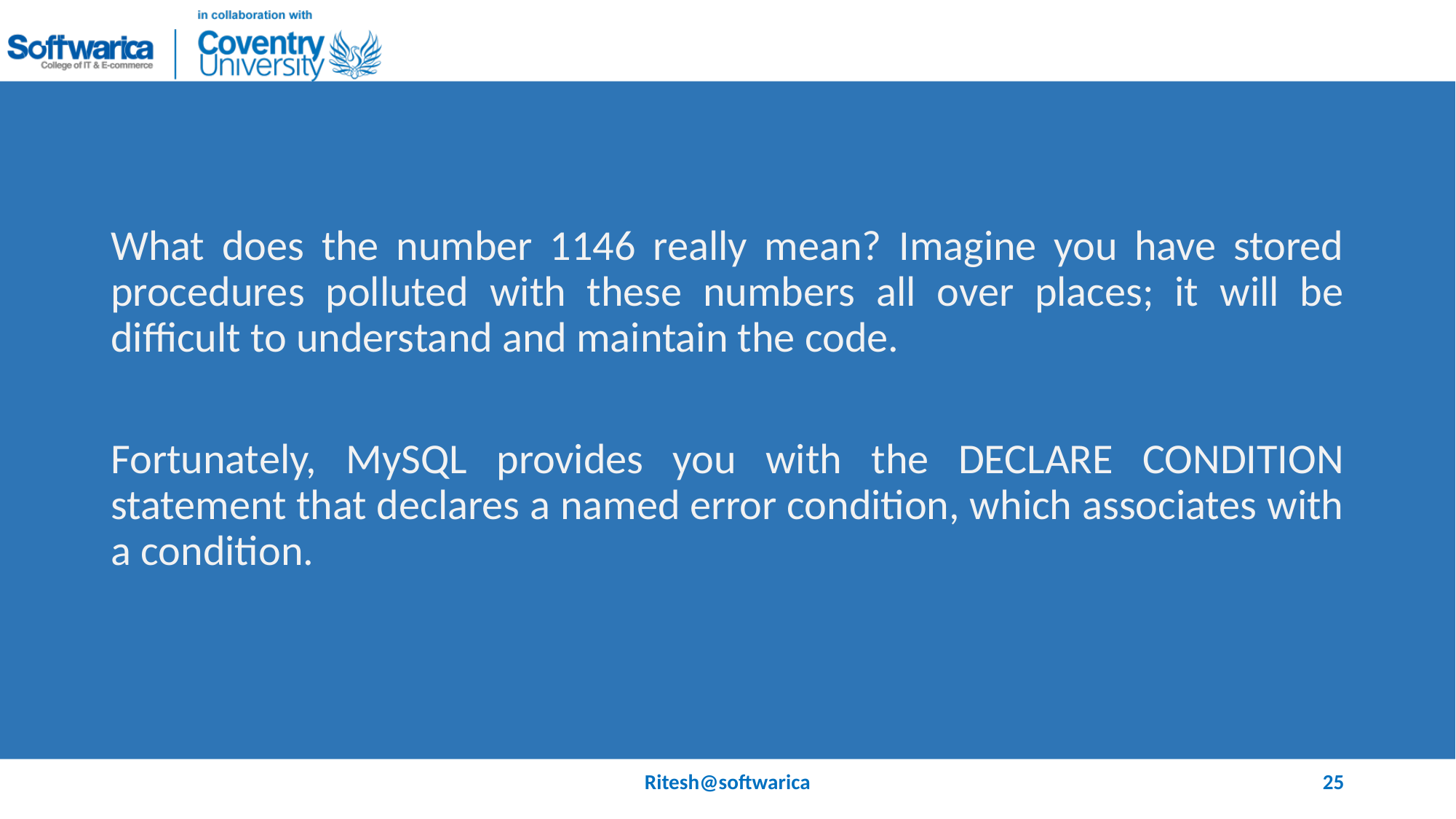

#
What does the number 1146 really mean? Imagine you have stored procedures polluted with these numbers all over places; it will be difficult to understand and maintain the code.

Fortunately, MySQL provides you with the DECLARE CONDITION statement that declares a named error condition, which associates with a condition.
Ritesh@softwarica
25